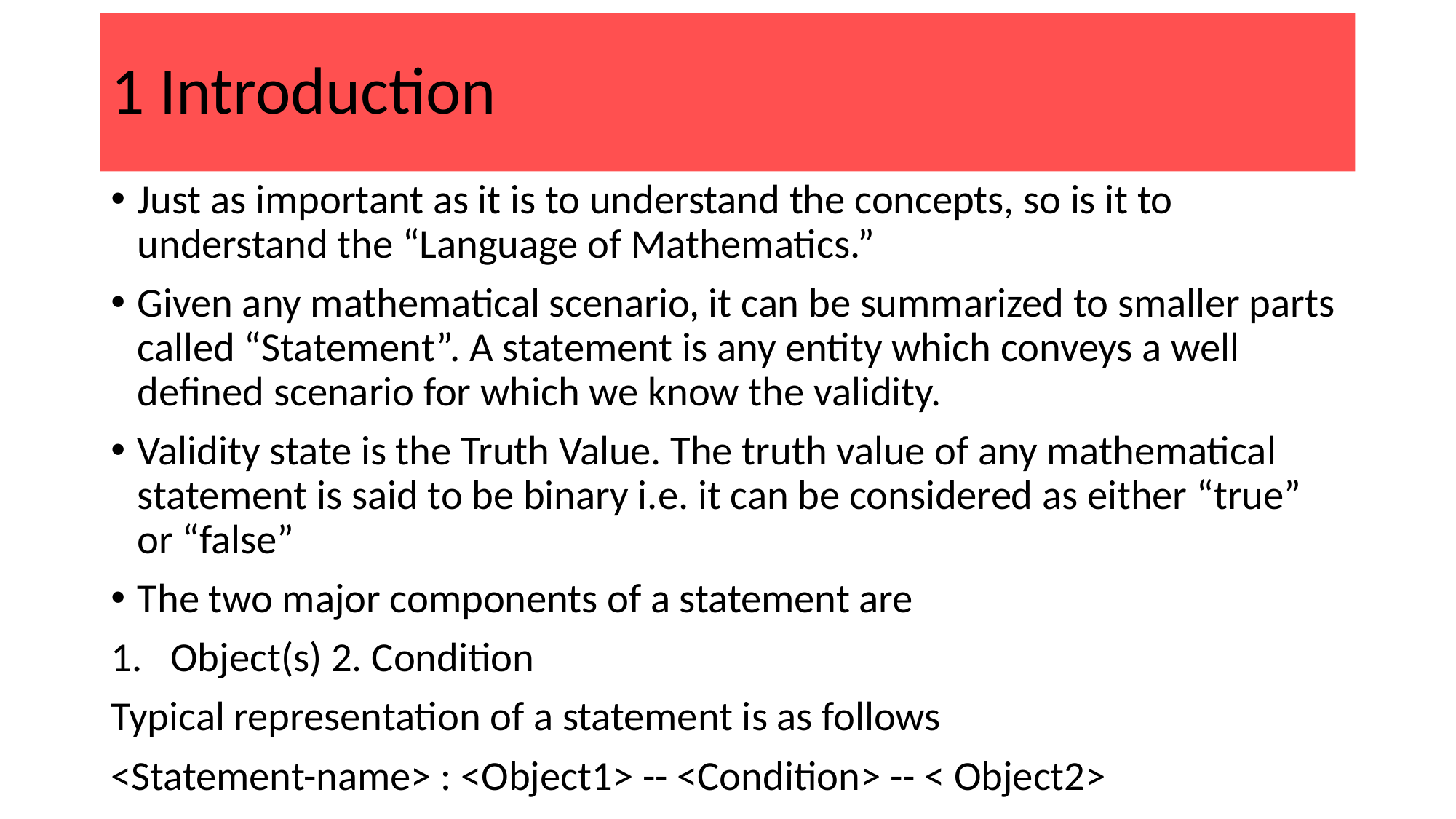

# 1 Introduction
Just as important as it is to understand the concepts, so is it to understand the “Language of Mathematics.”
Given any mathematical scenario, it can be summarized to smaller parts called “Statement”. A statement is any entity which conveys a well defined scenario for which we know the validity.
Validity state is the Truth Value. The truth value of any mathematical statement is said to be binary i.e. it can be considered as either “true” or “false”
The two major components of a statement are
Object(s) 2. Condition
Typical representation of a statement is as follows
<Statement-name> : <Object1> -- <Condition> -- < Object2>